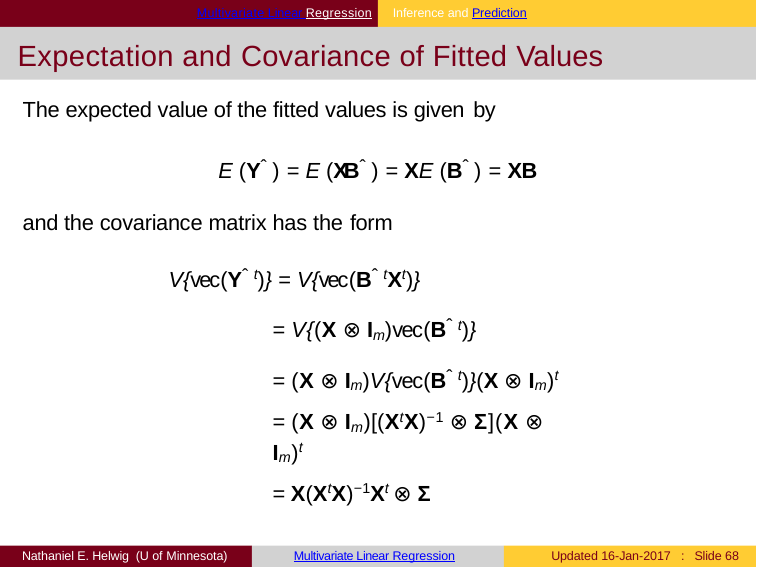

Multivariate Linear Regression	Inference and Prediction

# Expectation and Covariance of Fitted Values
The expected value of the fitted values is given by

E (Yˆ ) = E (XBˆ ) = XE (Bˆ ) = XB
and the covariance matrix has the form
V{vec(Yˆ t)} = V{vec(Bˆ tXt)}
= V{(X ⊗ Im)vec(Bˆ t)}
= (X ⊗ Im)V{vec(Bˆ t)}(X ⊗ Im)t
= (X ⊗ Im)[(XtX)−1 ⊗ Σ](X ⊗ Im)t
= X(XtX)−1Xt ⊗ Σ

Note: we could also write V{vec(Yˆ )} = Σ ⊗ X(XtX)−1Xt

Nathaniel E. Helwig  (U of Minnesota)
Multivariate Linear Regression
Updated 16-Jan-2017   :   Slide 68